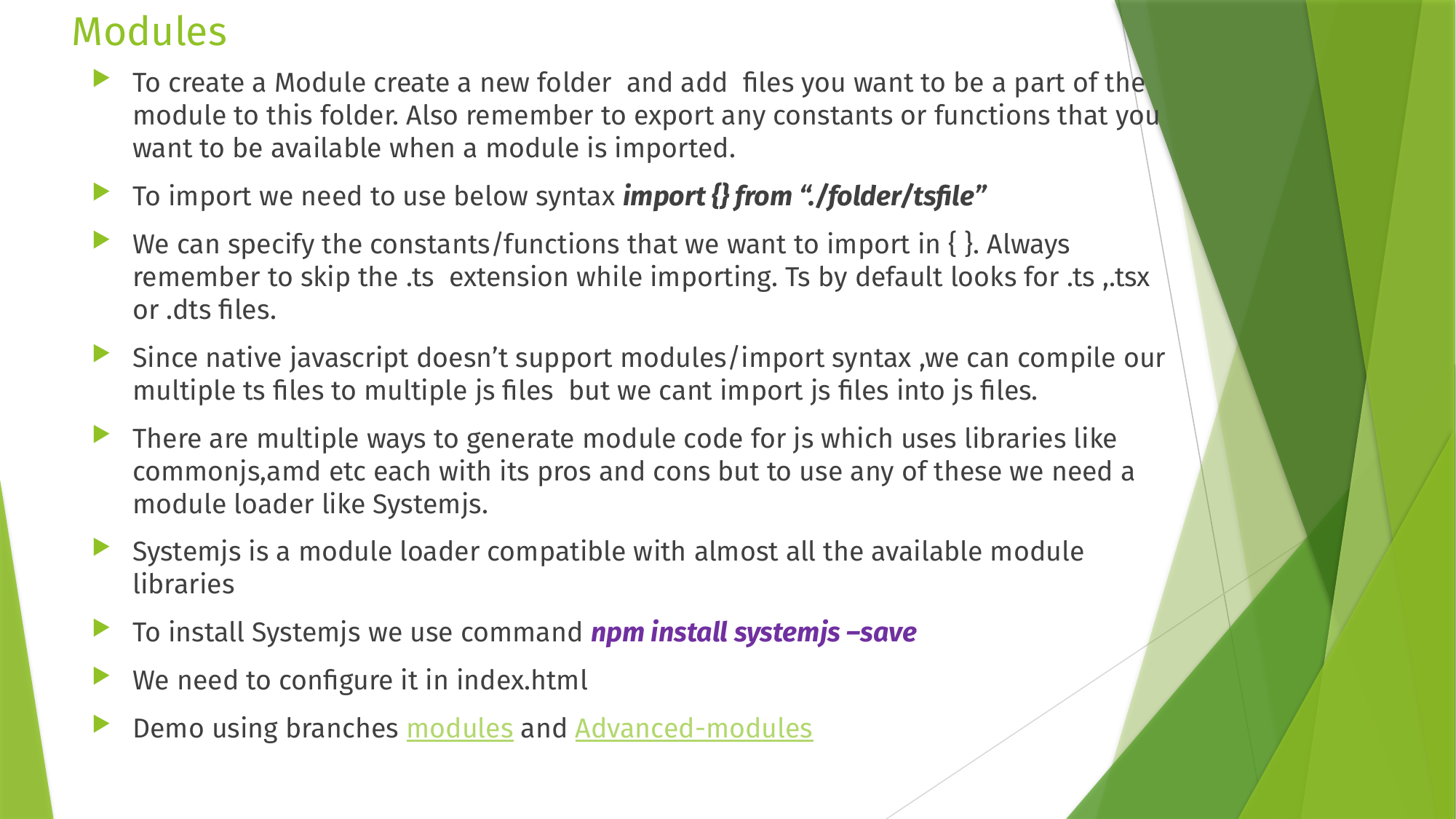

# Modules
To create a Module create a new folder  and add  files you want to be a part of the module to this folder. Also remember to export any constants or functions that you want to be available when a module is imported.
To import we need to use below syntax import {} from “./folder/tsfile”
We can specify the constants/functions that we want to import in { }. Always remember to skip the .ts  extension while importing. Ts by default looks for .ts ,.tsx or .dts files.
Since native javascript doesn’t support modules/import syntax ,we can compile our multiple ts files to multiple js files  but we cant import js files into js files.
There are multiple ways to generate module code for js which uses libraries like commonjs,amd etc each with its pros and cons but to use any of these we need a module loader like Systemjs.
Systemjs is a module loader compatible with almost all the available module libraries
To install Systemjs we use command npm install systemjs –save
We need to configure it in index.html
Demo using branches modules and Advanced-modules